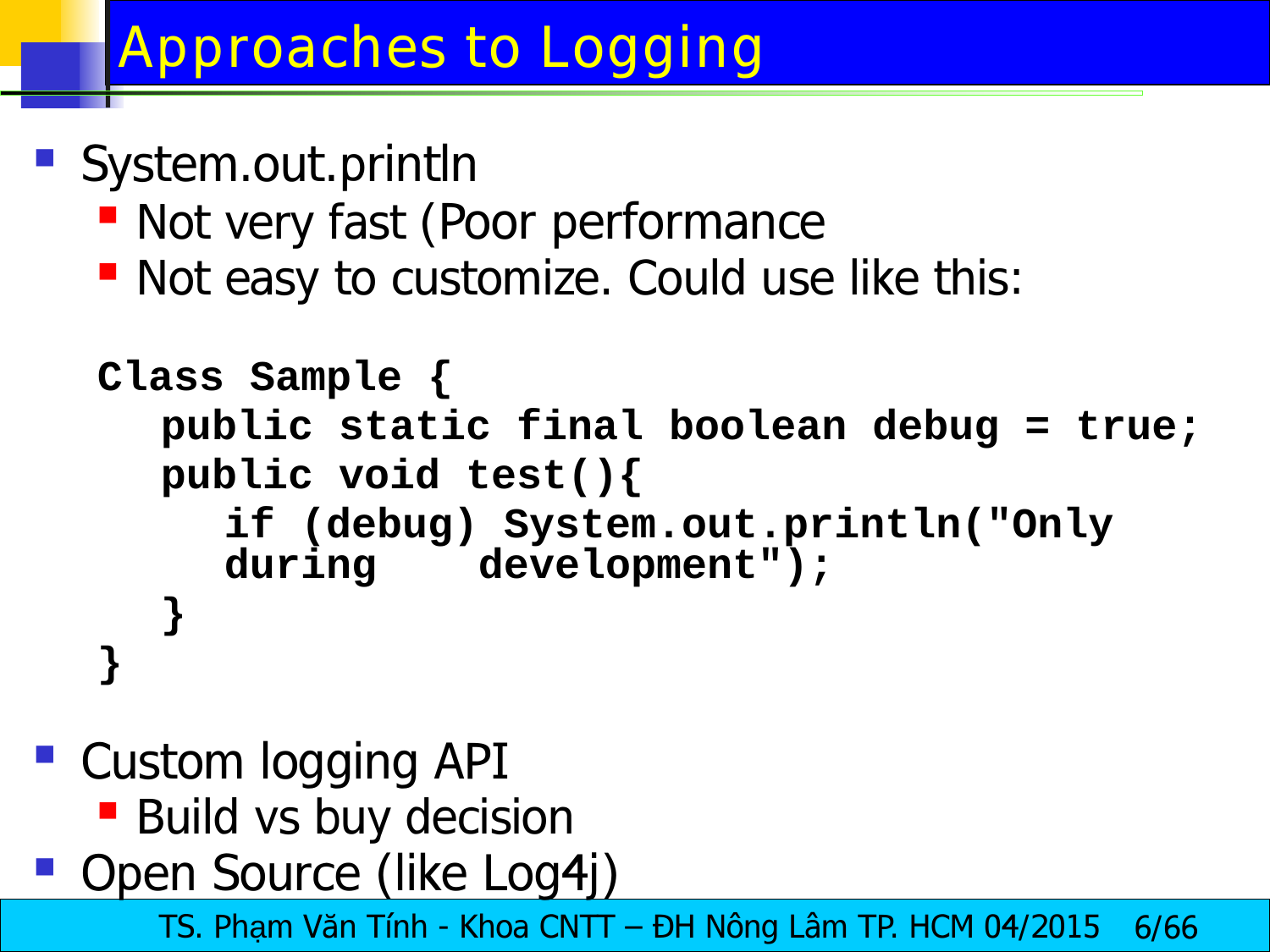

# Approaches to Logging
System.out.println
Not very fast (Poor performance
Not easy to customize. Could use like this:

Class Sample {
public static final boolean debug = true;
public void test(){
if (debug) System.out.println("Only during 	development");
}
}

Custom logging API
Build vs buy decision
Open Source (like Log4j)